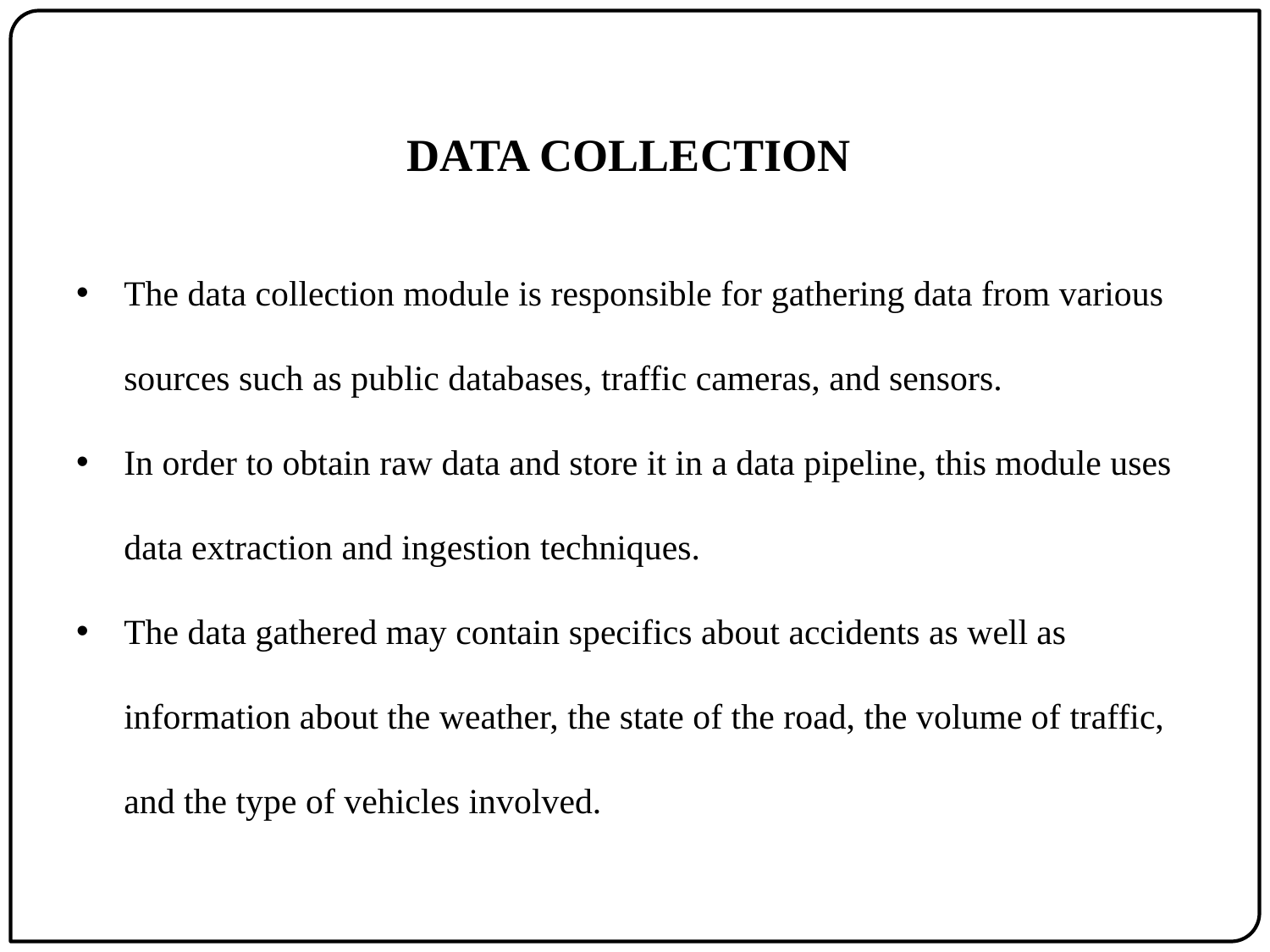

# DATA COLLECTION
The data collection module is responsible for gathering data from various sources such as public databases, traffic cameras, and sensors.
In order to obtain raw data and store it in a data pipeline, this module uses data extraction and ingestion techniques.
The data gathered may contain specifics about accidents as well as information about the weather, the state of the road, the volume of traffic, and the type of vehicles involved.